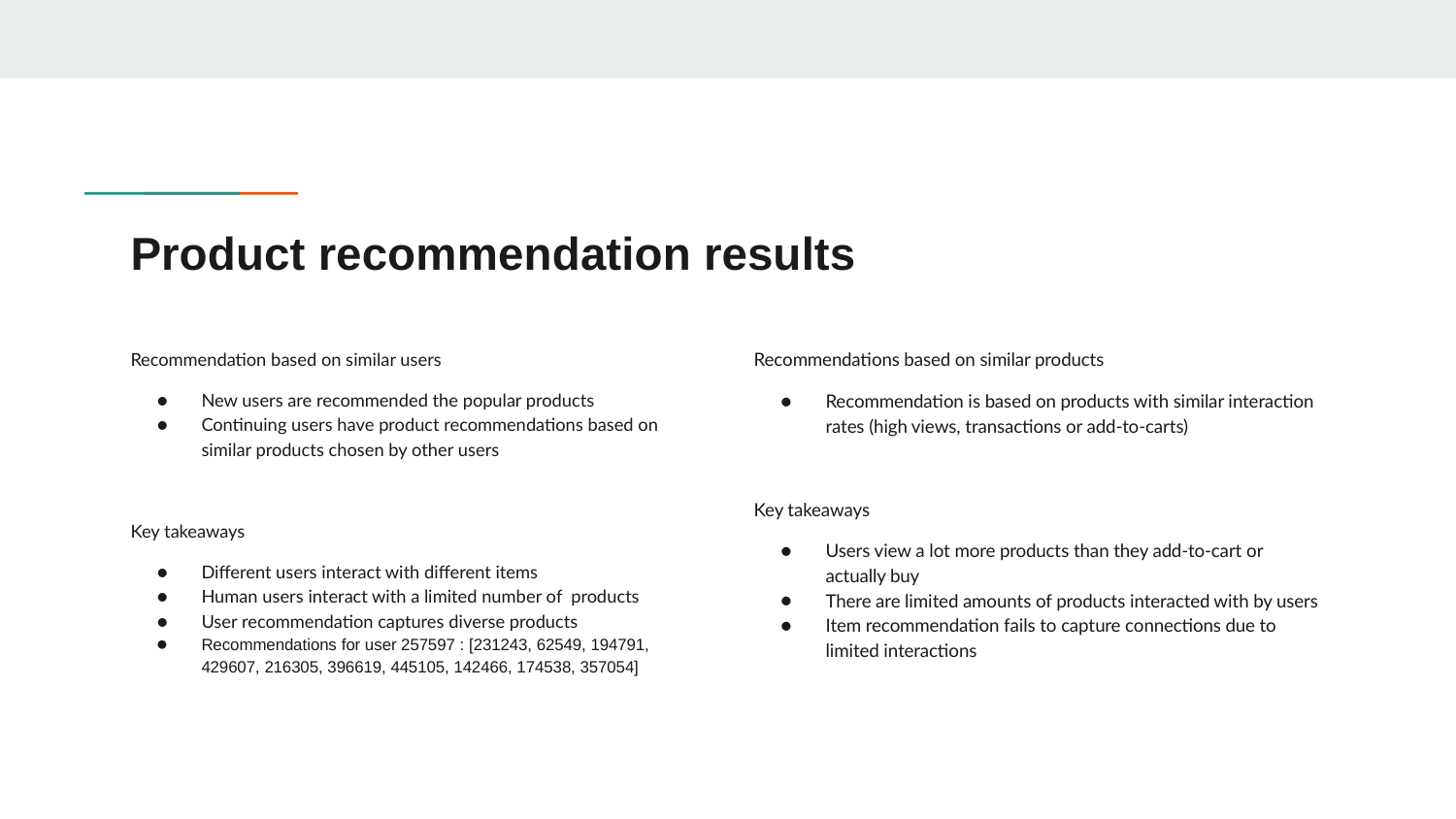

# Product recommendation results
Recommendation based on similar users
New users are recommended the popular products
Continuing users have product recommendations based on similar products chosen by other users

Key takeaways
Different users interact with different items
Human users interact with a limited number of  products
User recommendation captures diverse products
Recommendations for user 257597 : [231243, 62549, 194791, 429607, 216305, 396619, 445105, 142466, 174538, 357054]
Recommendations based on similar products
Recommendation is based on products with similar interaction rates (high views, transactions or add-to-carts)

Key takeaways
Users view a lot more products than they add-to-cart or actually buy
There are limited amounts of products interacted with by users
Item recommendation fails to capture connections due to limited interactions